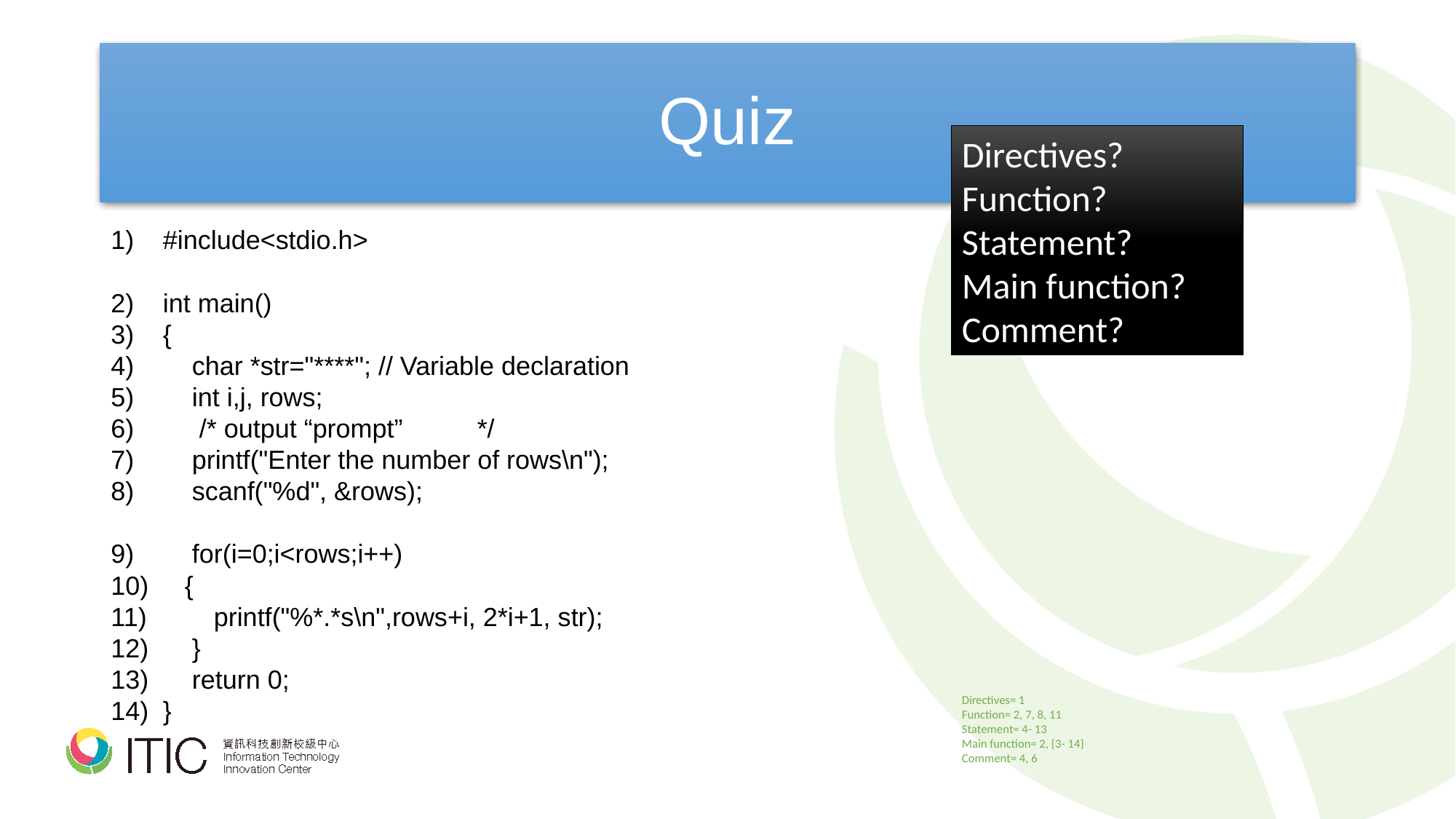

# Quiz
Directives? Function? Statement?
Main function? Comment?
#include<stdio.h>

int main()
{
    char *str="****"; // Variable declaration
    int i,j, rows;
     /* output “prompt”	*/
    printf("Enter the number of rows\n");
    scanf("%d", &rows);

    for(i=0;i<rows;i++)
   {
       printf("%*.*s\n",rows+i, 2*i+1, str);
    }
    return 0;
}

Directives= 1
Function= 2, 7, 8, 11
Statement= 4- 13
Main function= 2, {3- 14}
Comment= 4, 6